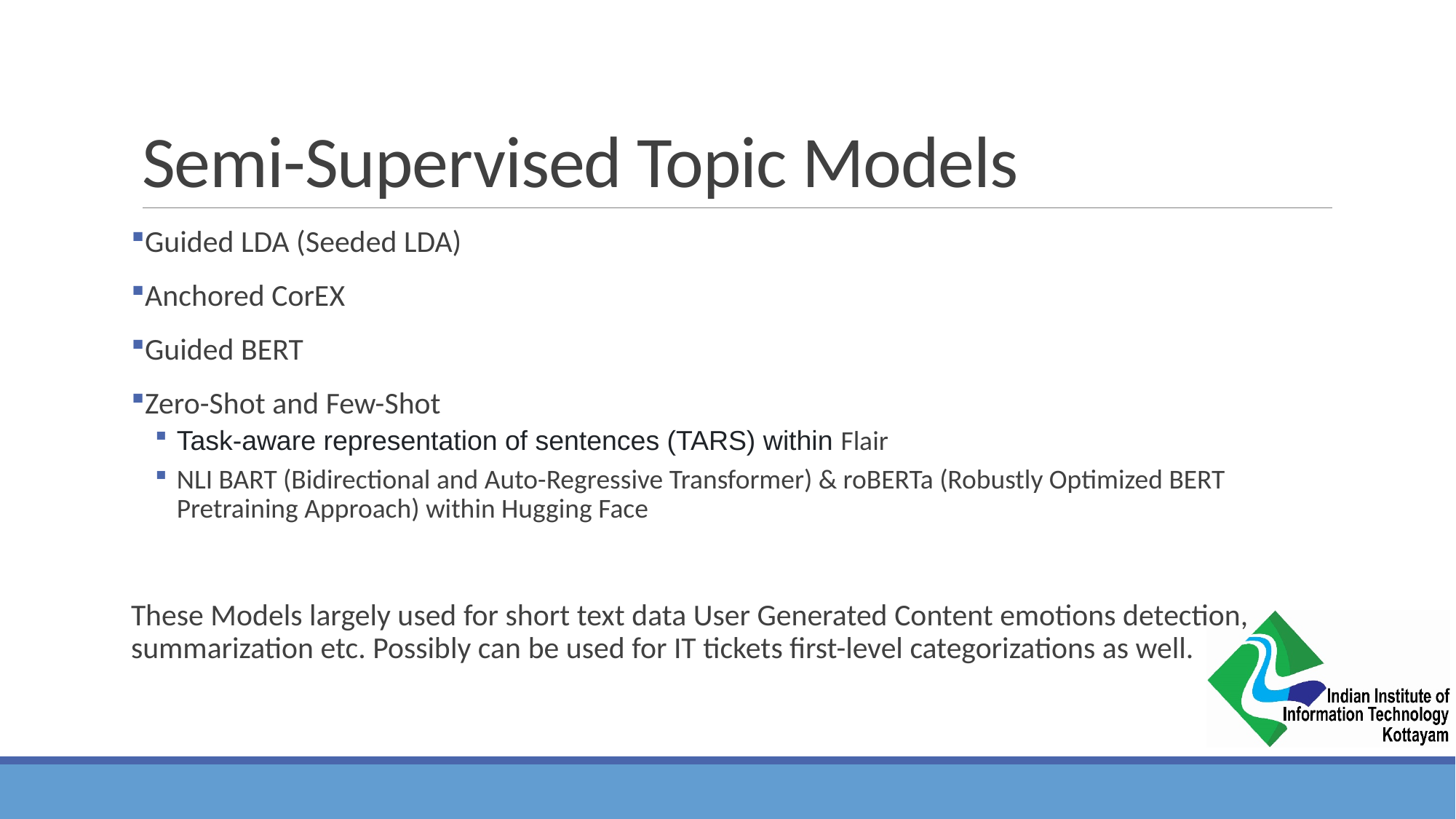

# Semi-Supervised Topic Models
Guided LDA (Seeded LDA)
Anchored CorEX
Guided BERT
Zero-Shot and Few-Shot
Task-aware representation of sentences (TARS) within Flair
NLI BART (Bidirectional and Auto-Regressive Transformer) & roBERTa (Robustly Optimized BERT Pretraining Approach) within Hugging Face

These Models largely used for short text data User Generated Content emotions detection, summarization etc. Possibly can be used for IT tickets first-level categorizations as well.